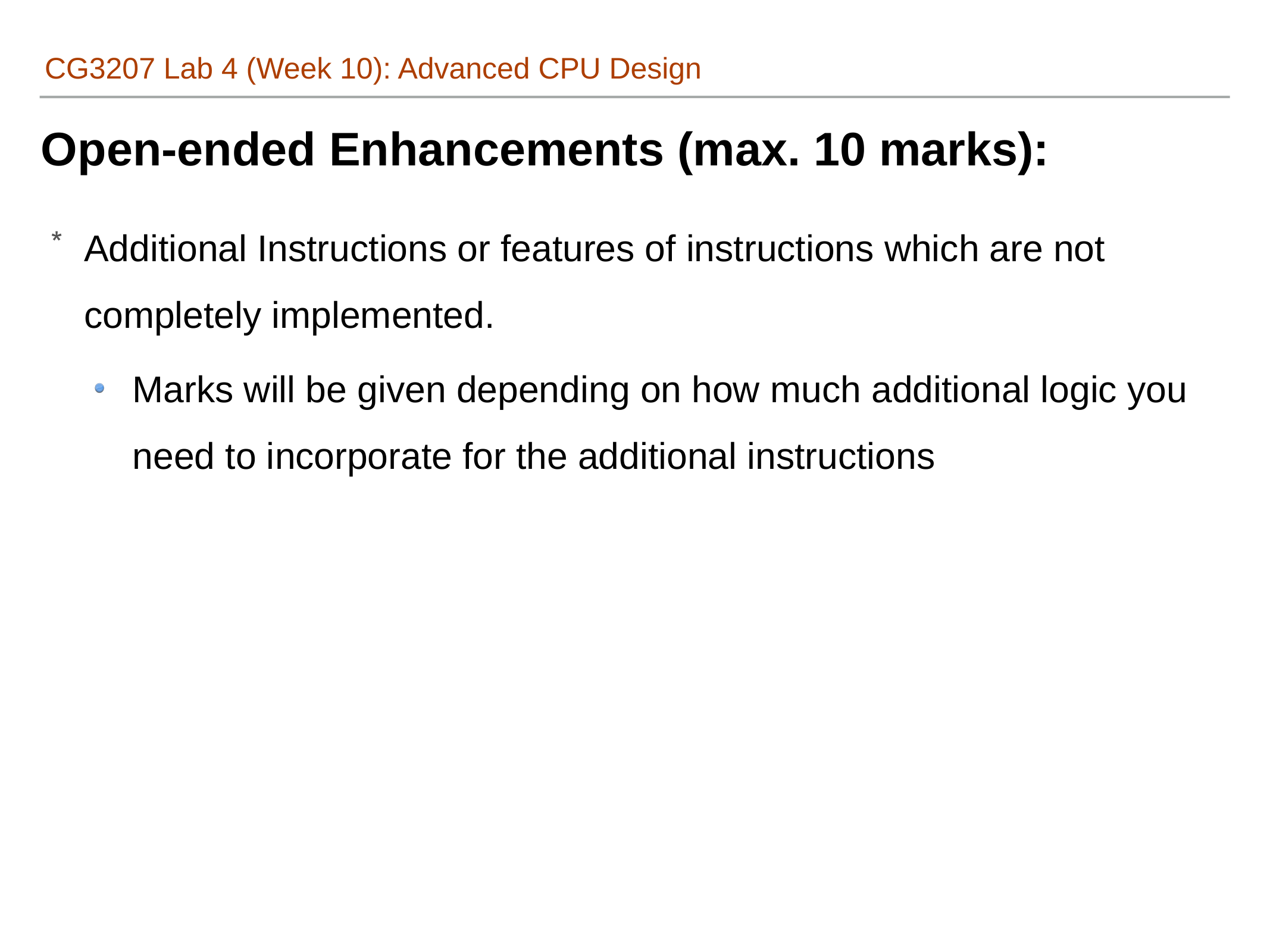

CG3207 Lab 4 (Week 10): Advanced CPU Design
Open-ended Enhancements (max. 10 marks):
Additional Instructions or features of instructions which are not completely implemented.
Marks will be given depending on how much additional logic you need to incorporate for the additional instructions